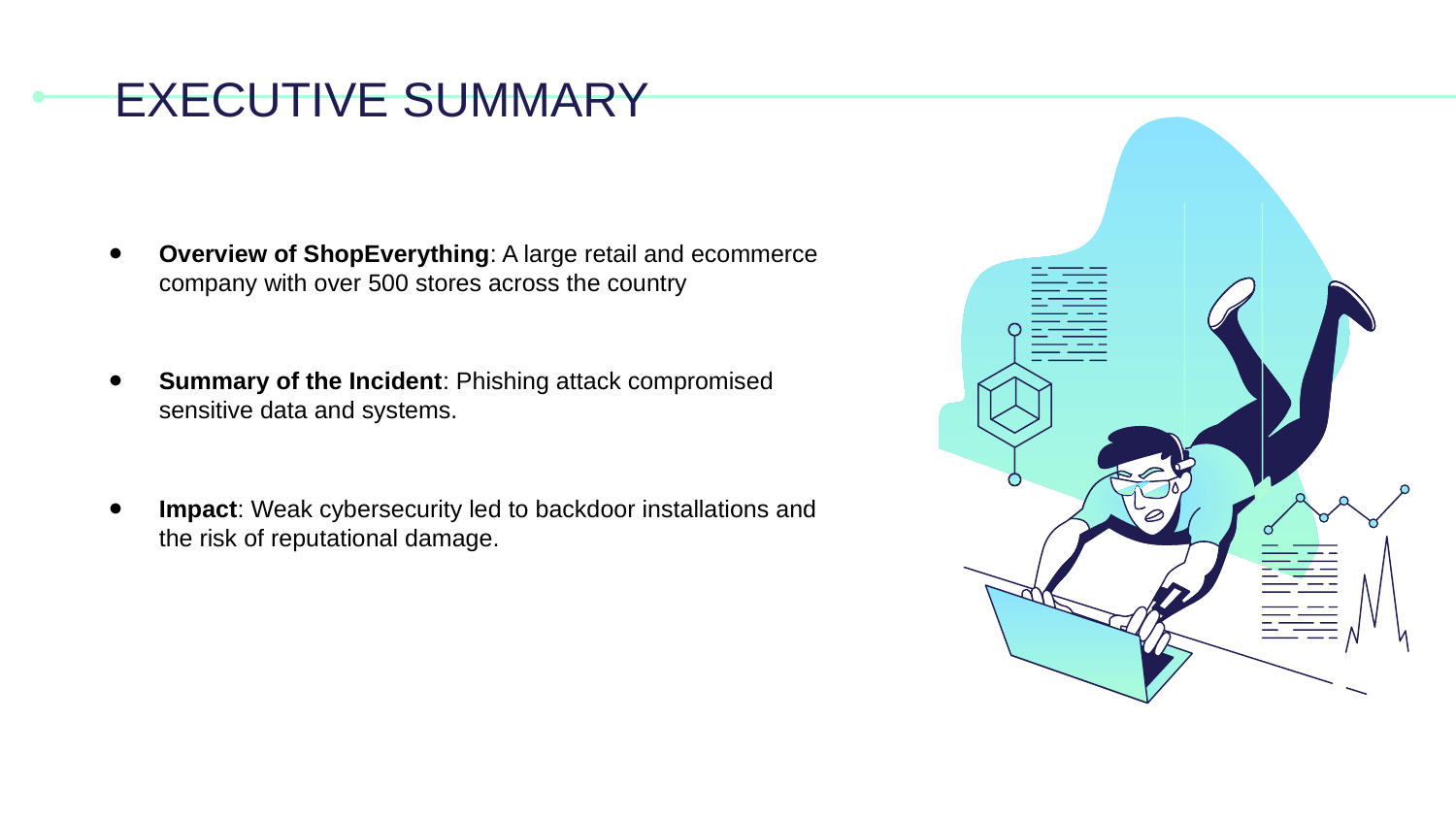

# EXECUTIVE SUMMARY

Overview of ShopEverything: A large retail and ecommerce company with over 500 stores across the country

Summary of the Incident: Phishing attack compromised sensitive data and systems.

Impact: Weak cybersecurity led to backdoor installations and the risk of reputational damage.